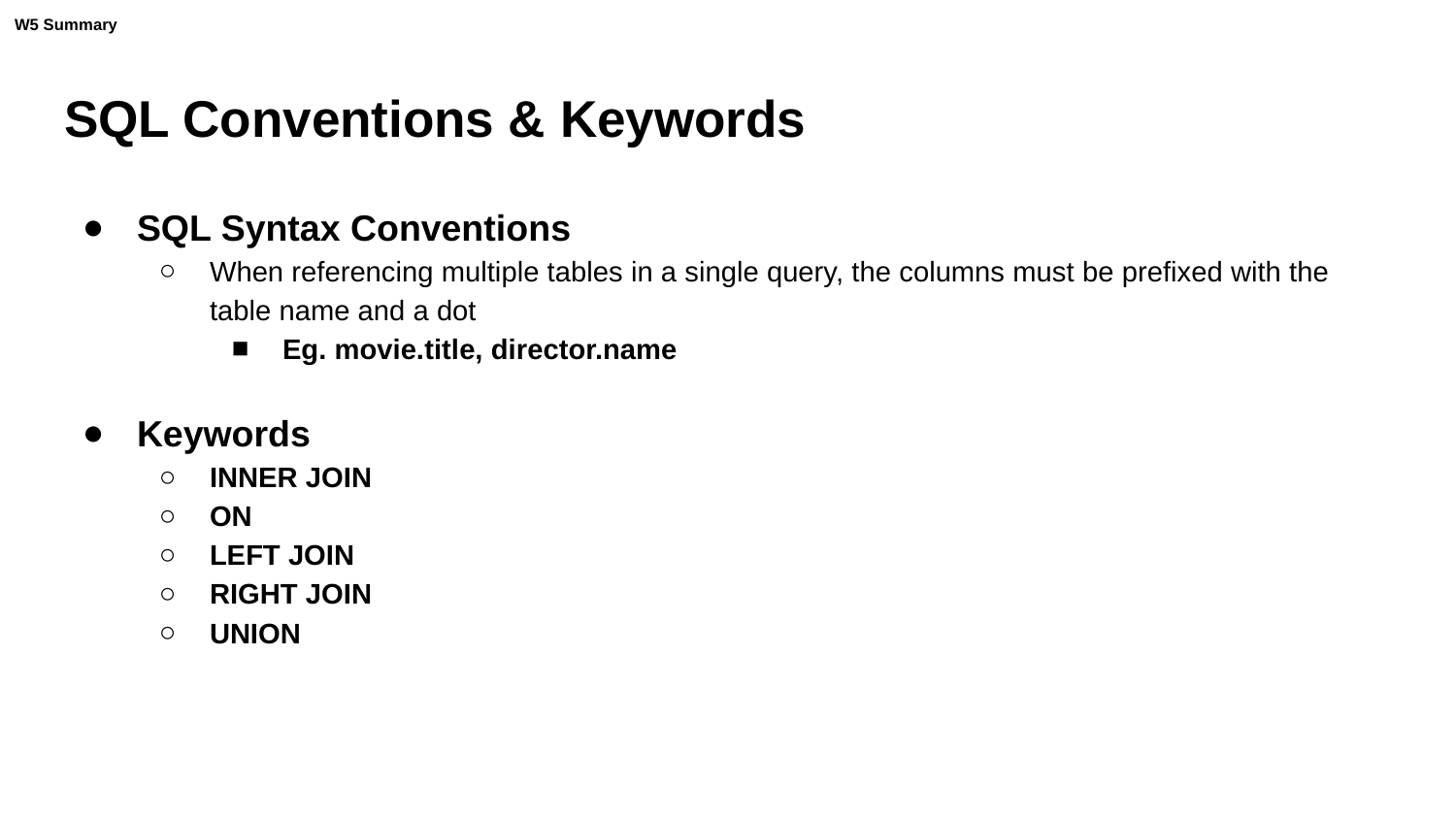

W5 Summary
# SQL Conventions & Keywords
SQL Syntax Conventions
When referencing multiple tables in a single query, the columns must be prefixed with the table name and a dot
Eg. movie.title, director.name
Keywords
INNER JOIN
ON
LEFT JOIN
RIGHT JOIN
UNION